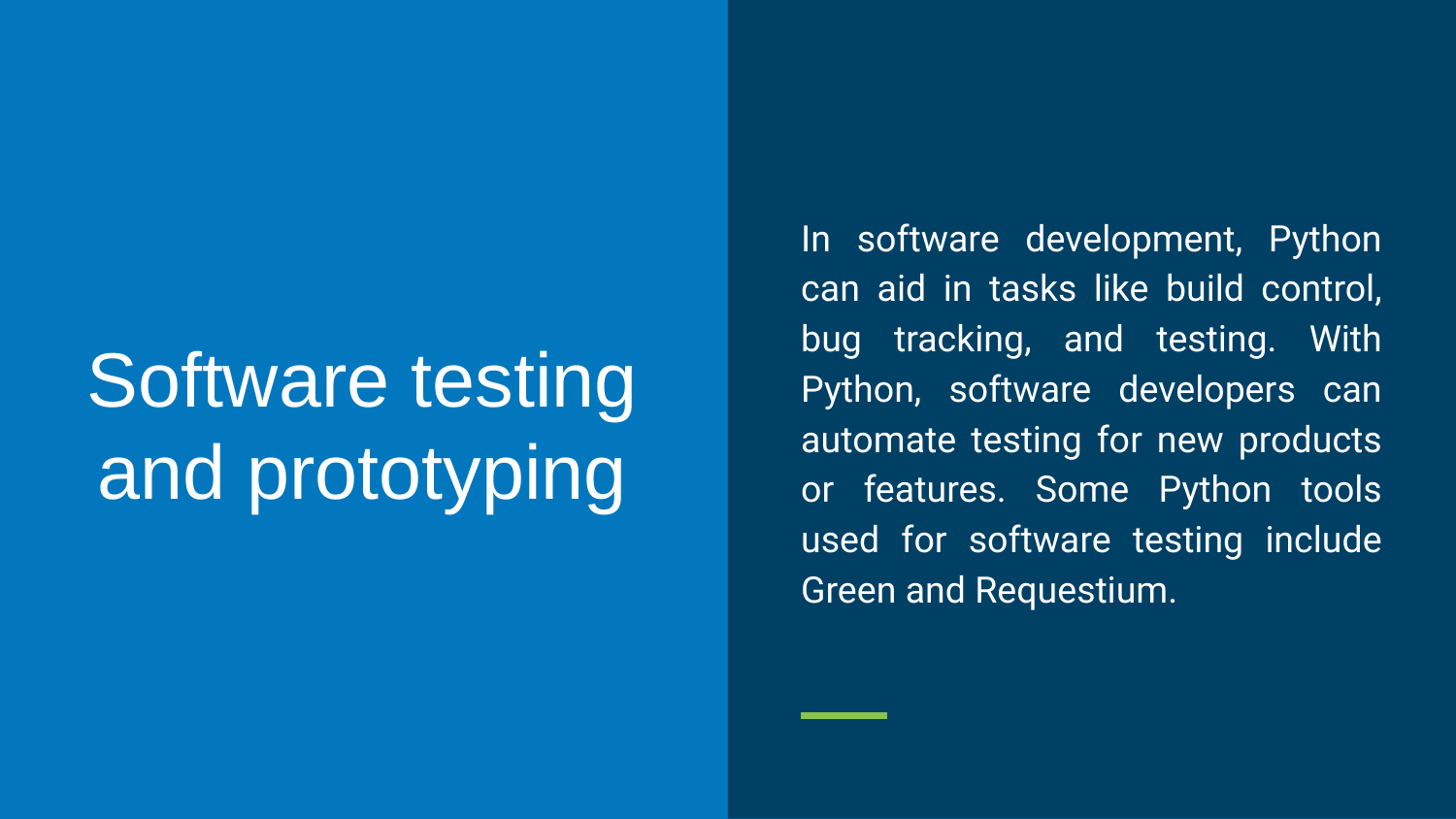

In software development, Python can aid in tasks like build control, bug tracking, and testing. With Python, software developers can automate testing for new products or features. Some Python tools used for software testing include Green and Requestium.
# Software testing and prototyping